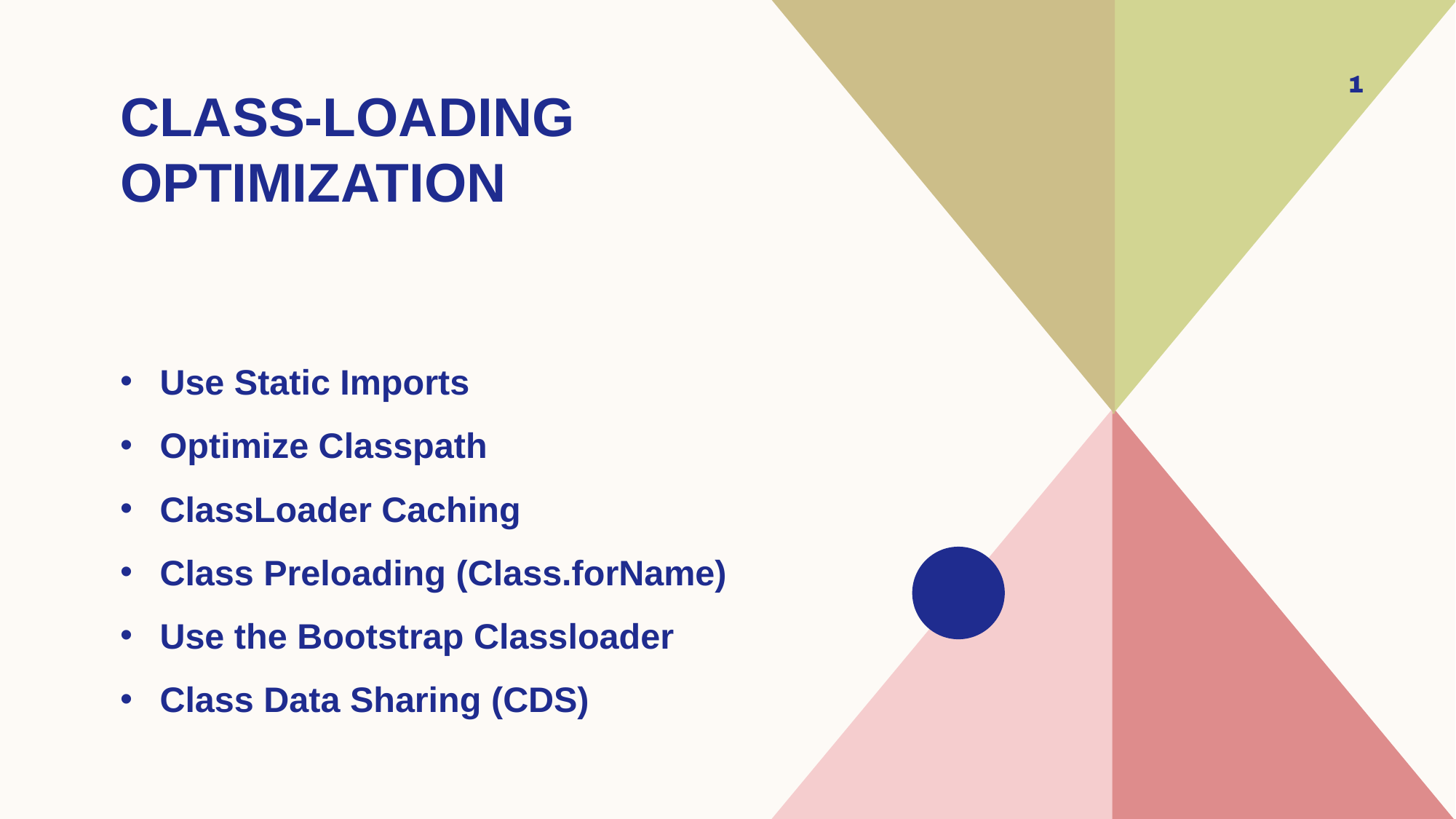

1
# Class-loading Optimization
Use Static Imports
Optimize Classpath
ClassLoader Caching
Class Preloading (Class.forName)
Use the Bootstrap Classloader
Class Data Sharing (CDS)